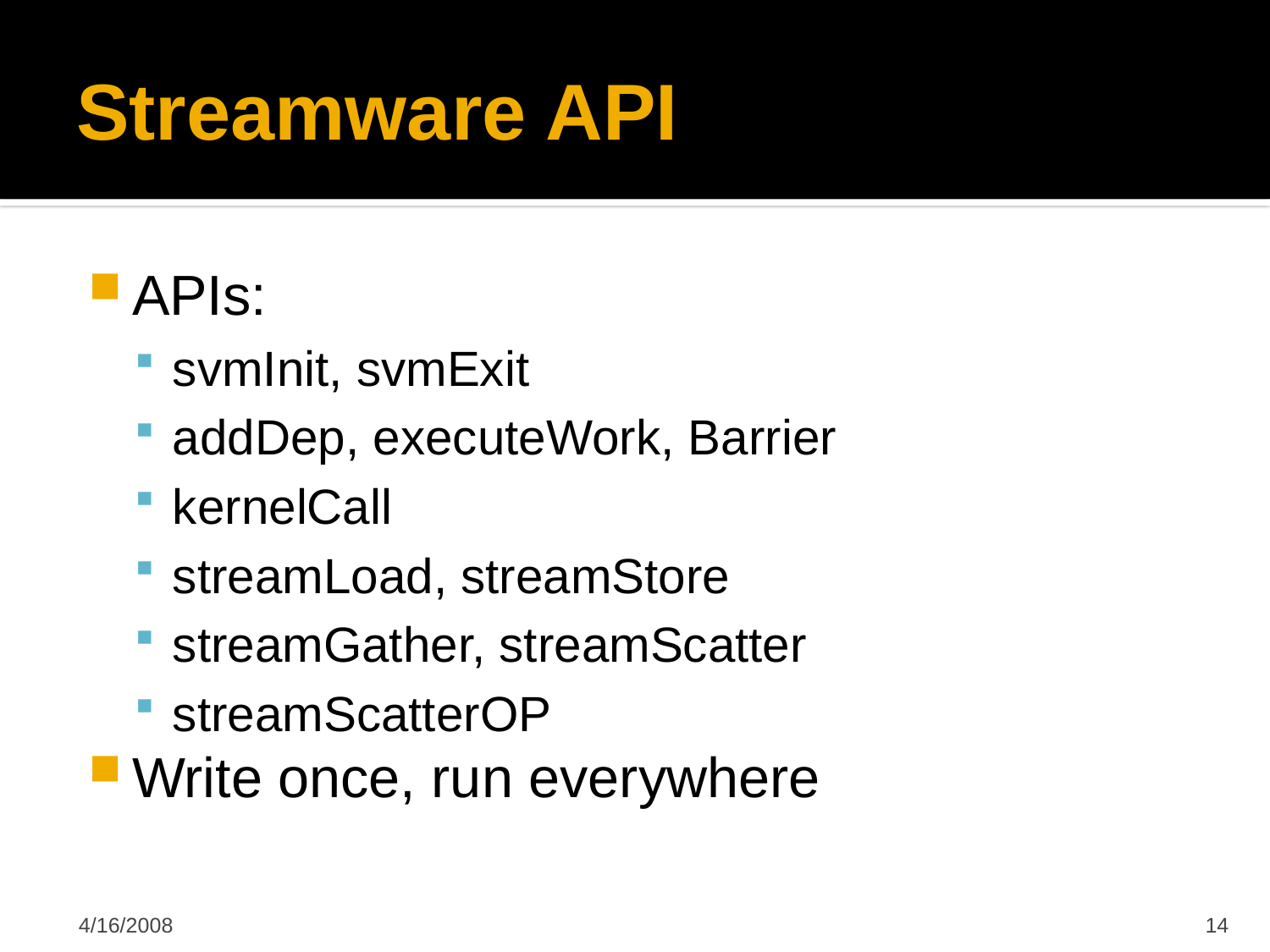

# Streamware API
APIs:
svmInit, svmExit
addDep, executeWork, Barrier
kernelCall
streamLoad, streamStore
streamGather, streamScatter
streamScatterOP
Write once, run everywhere
4/16/2008
14